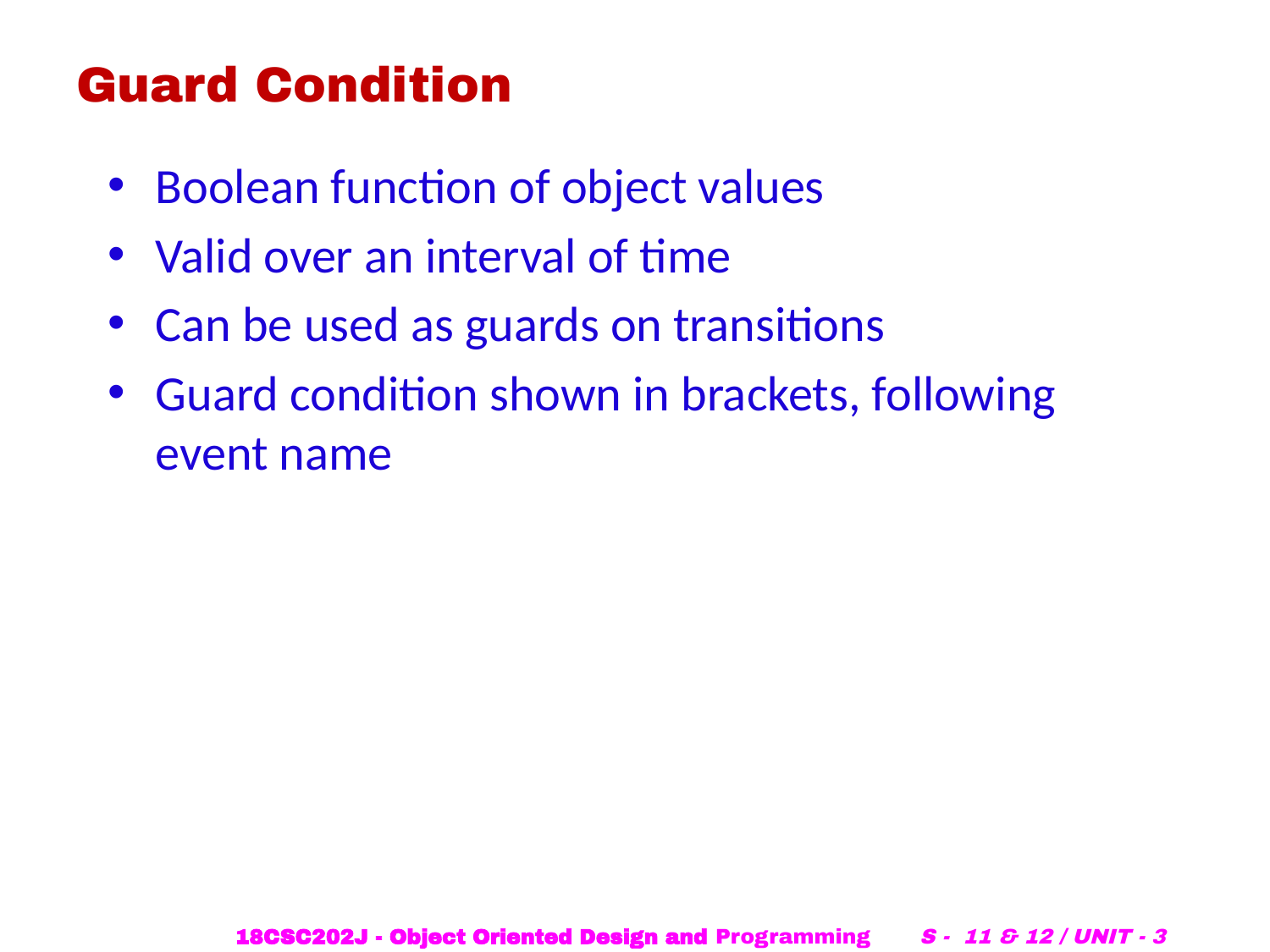

# Guard Condition
Boolean function of object values
Valid over an interval of time
Can be used as guards on transitions
Guard condition shown in brackets, following event name
18CSC202J - Object Oriented Design and Programming       S -  11 & 12 / UNIT - 3